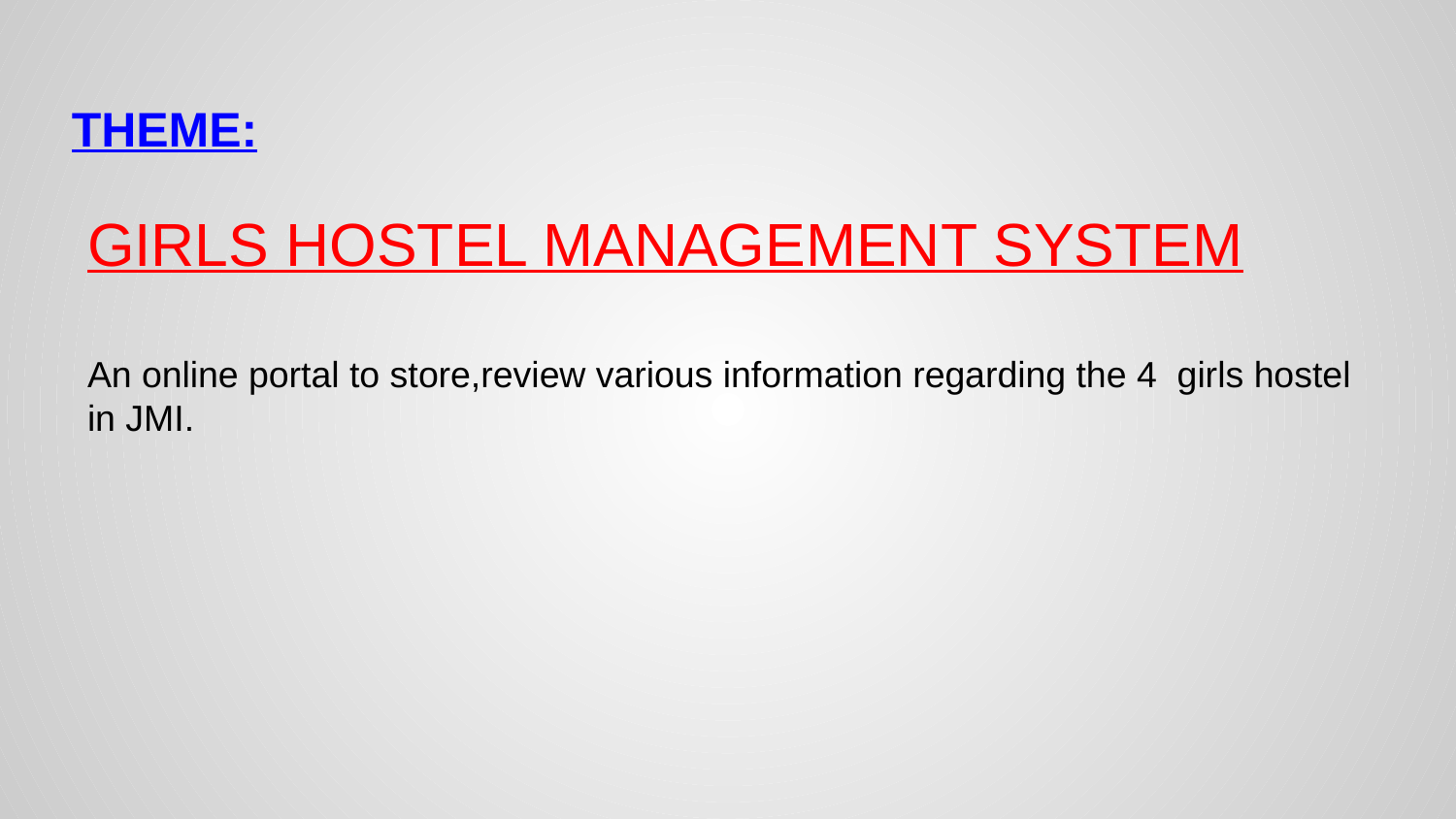

# THEME:
GIRLS HOSTEL MANAGEMENT SYSTEM

An online portal to store,review various information regarding the 4  girls hostel in JMI.